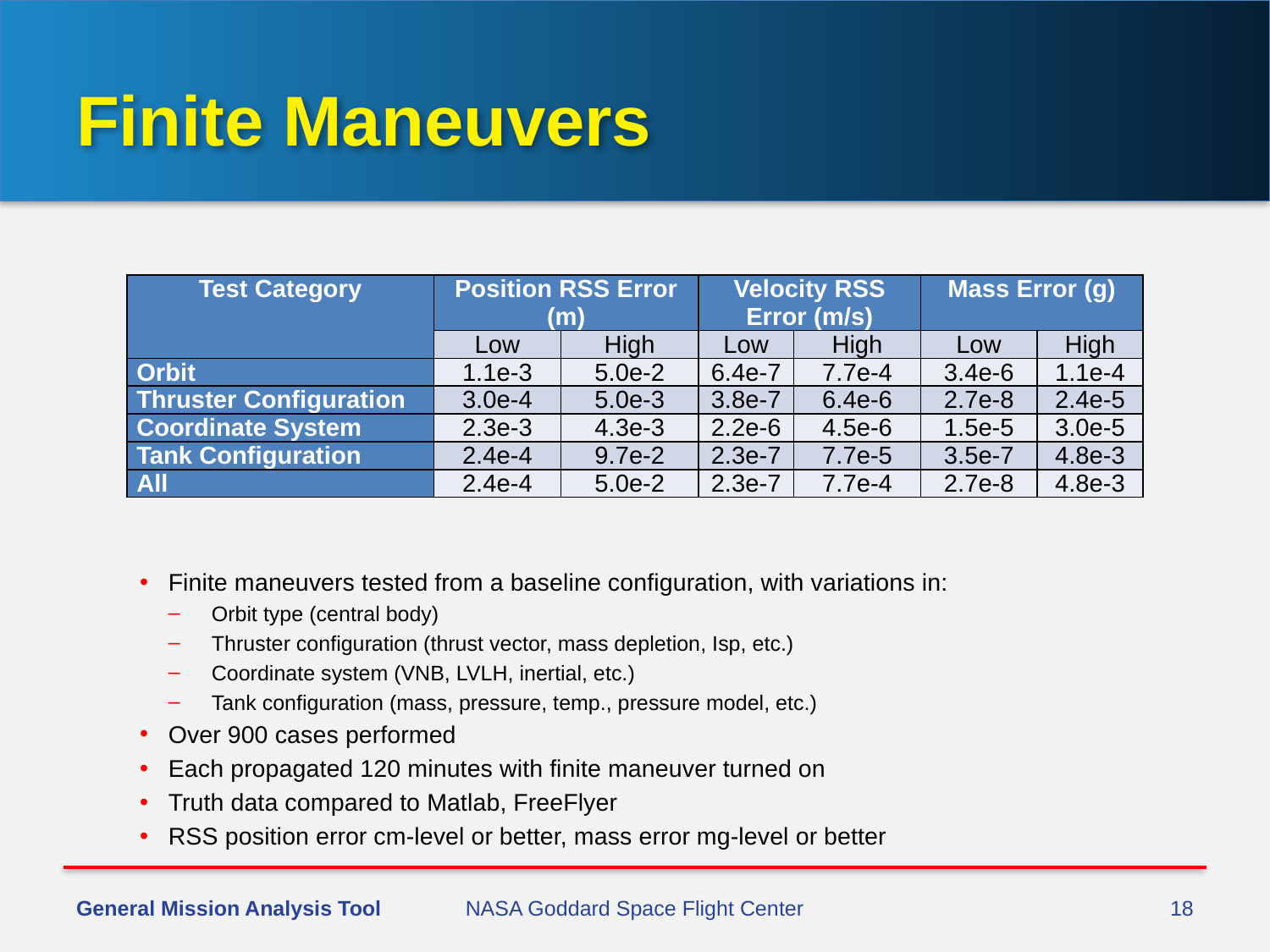

# Finite Maneuvers
| Test Category | Position RSS Error (m) |  | Velocity RSS Error (m/s) |  | Mass Error (g) |  |
| --- | --- | --- | --- | --- | --- | --- |
|  | Low | High | Low | High | Low | High |
| Orbit | 1.1e-3 | 5.0e-2 | 6.4e-7 | 7.7e-4 | 3.4e-6 | 1.1e-4 |
| Thruster Configuration | 3.0e-4 | 5.0e-3 | 3.8e-7 | 6.4e-6 | 2.7e-8 | 2.4e-5 |
| Coordinate System | 2.3e-3 | 4.3e-3 | 2.2e-6 | 4.5e-6 | 1.5e-5 | 3.0e-5 |
| Tank Configuration | 2.4e-4 | 9.7e-2 | 2.3e-7 | 7.7e-5 | 3.5e-7 | 4.8e-3 |
| All | 2.4e-4 | 5.0e-2 | 2.3e-7 | 7.7e-4 | 2.7e-8 | 4.8e-3 |
Finite maneuvers tested from a baseline configuration, with variations in:
Orbit type (central body)
Thruster configuration (thrust vector, mass depletion, Isp, etc.)
Coordinate system (VNB, LVLH, inertial, etc.)
Tank configuration (mass, pressure, temp., pressure model, etc.)
Over 900 cases performed
Each propagated 120 minutes with finite maneuver turned on
Truth data compared to Matlab, FreeFlyer
RSS position error cm-level or better, mass error mg-level or better
General Mission Analysis Tool
NASA Goddard Space Flight Center
18